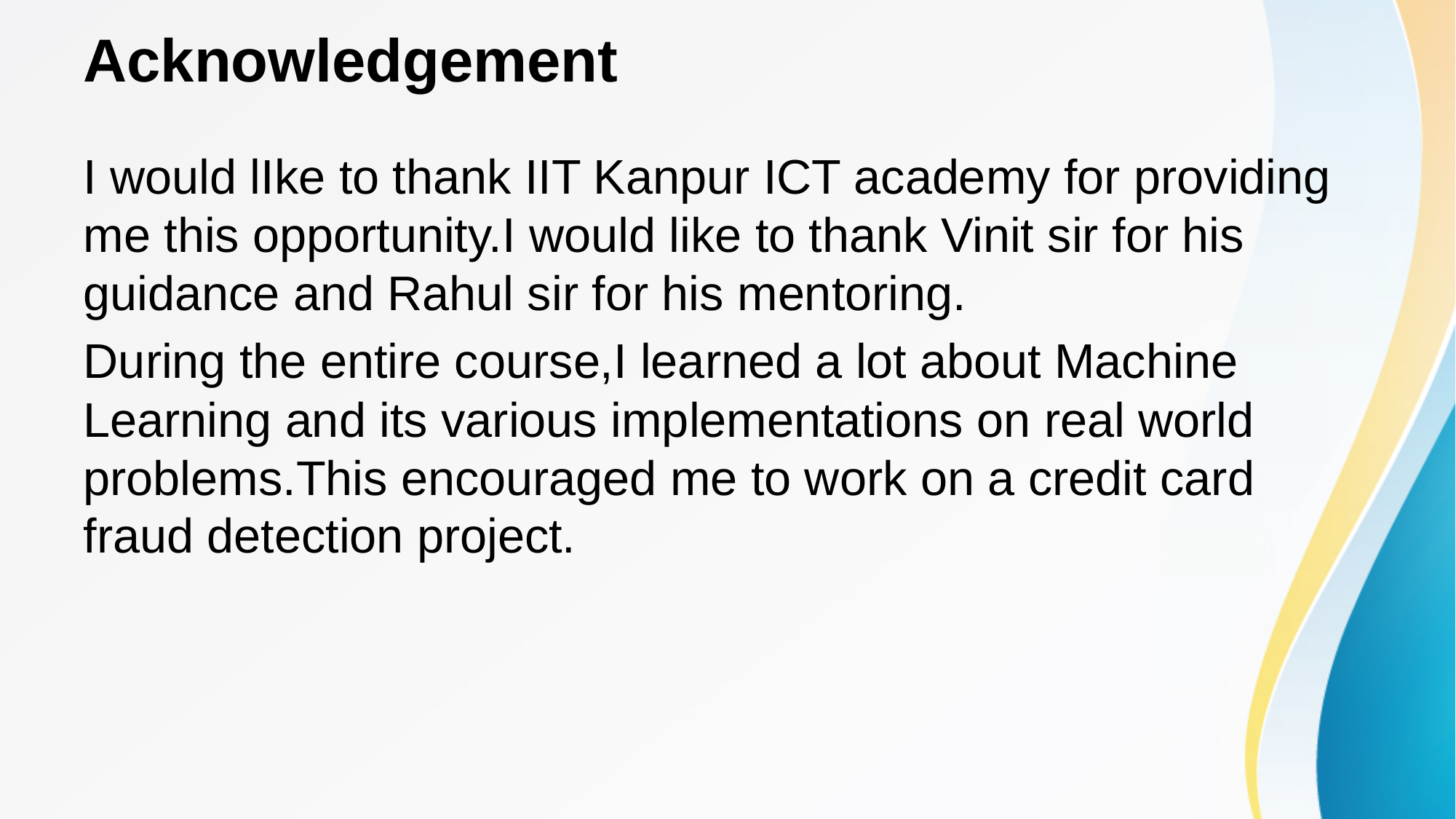

# Acknowledgement
I would lIke to thank IIT Kanpur ICT academy for providing me this opportunity.I would like to thank Vinit sir for his guidance and Rahul sir for his mentoring.
During the entire course,I learned a lot about Machine Learning and its various implementations on real world problems.This encouraged me to work on a credit card fraud detection project.